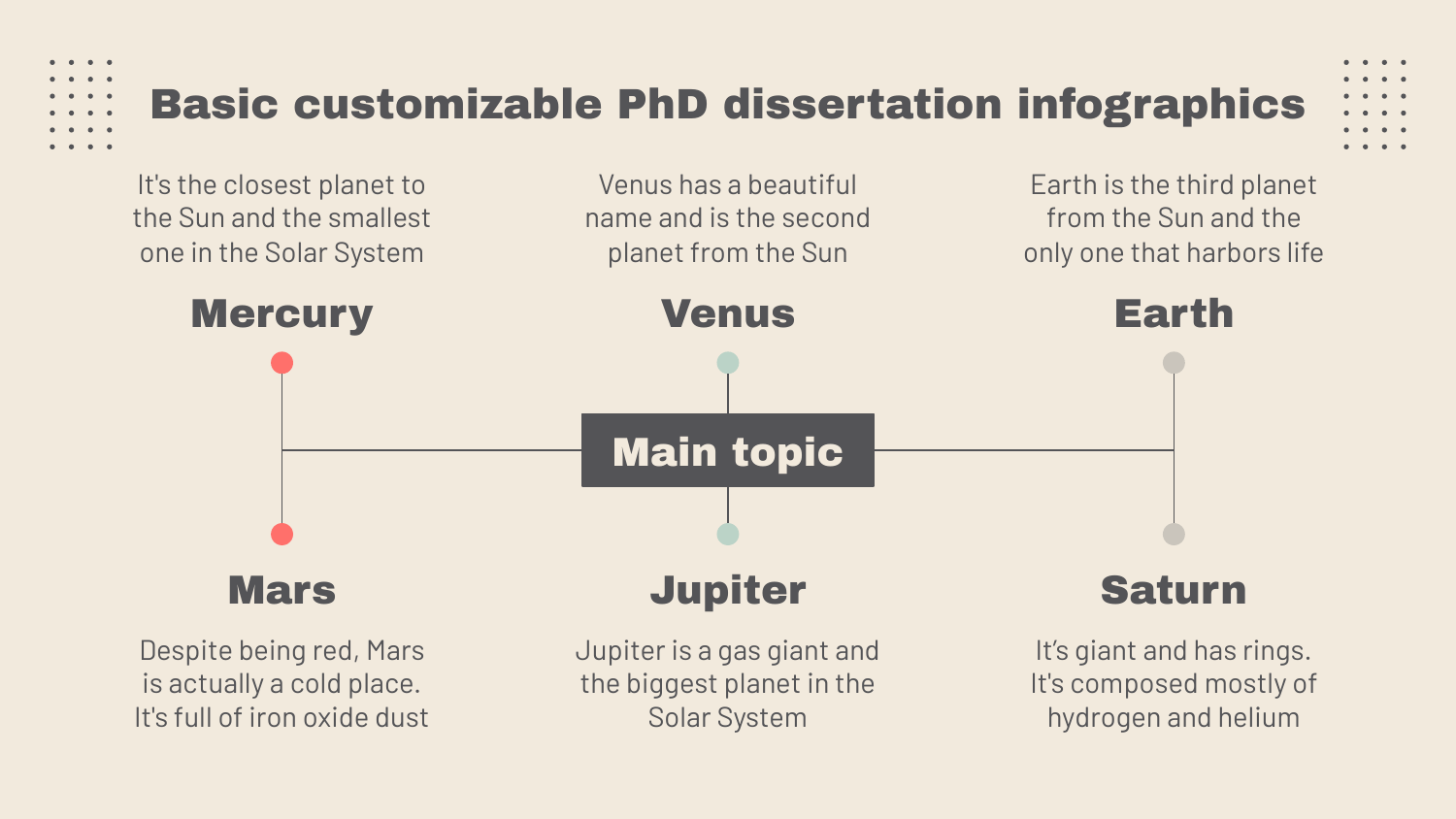

# Basic customizable PhD dissertation infographics
It's the closest planet to the Sun and the smallest one in the Solar System
Venus has a beautiful name and is the second planet from the Sun
Earth is the third planet from the Sun and the only one that harbors life
Mercury
Venus
Earth

Main topic

Mars
Jupiter
Saturn
Despite being red, Mars is actually a cold place. It's full of iron oxide dust
Jupiter is a gas giant and the biggest planet in the Solar System
It’s giant and has rings. It's composed mostly of hydrogen and helium